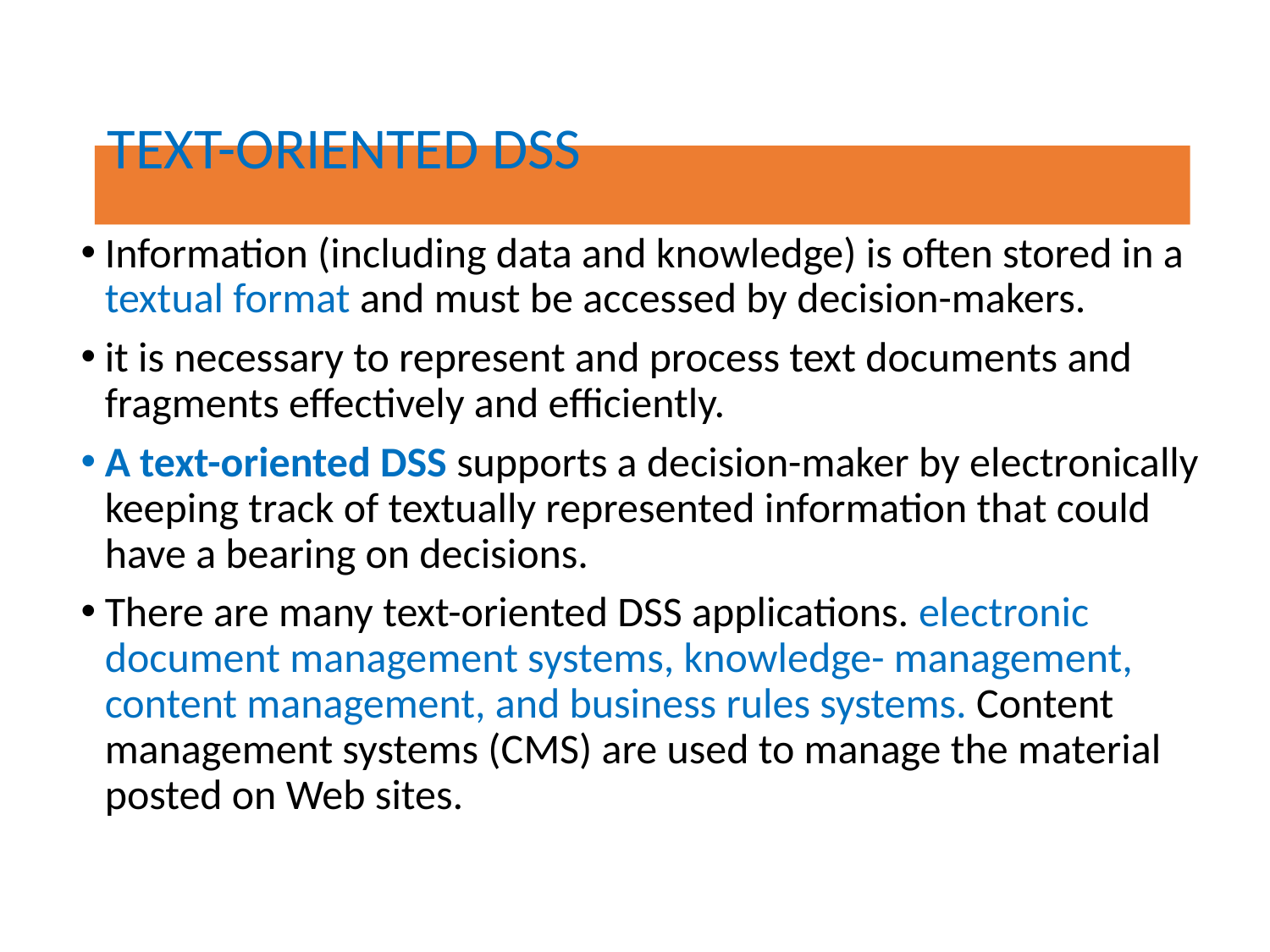

# TEXT-ORIENTED DSS
Information (including data and knowledge) is often stored in a textual format and must be accessed by decision-makers.
it is necessary to represent and process text documents and fragments effectively and efficiently.
A text-oriented DSS supports a decision-maker by electronically keeping track of textually represented information that could have a bearing on decisions.
There are many text-oriented DSS applications. electronic document management systems, knowledge- management, content management, and business rules systems. Content management systems (CMS) are used to manage the material posted on Web sites.